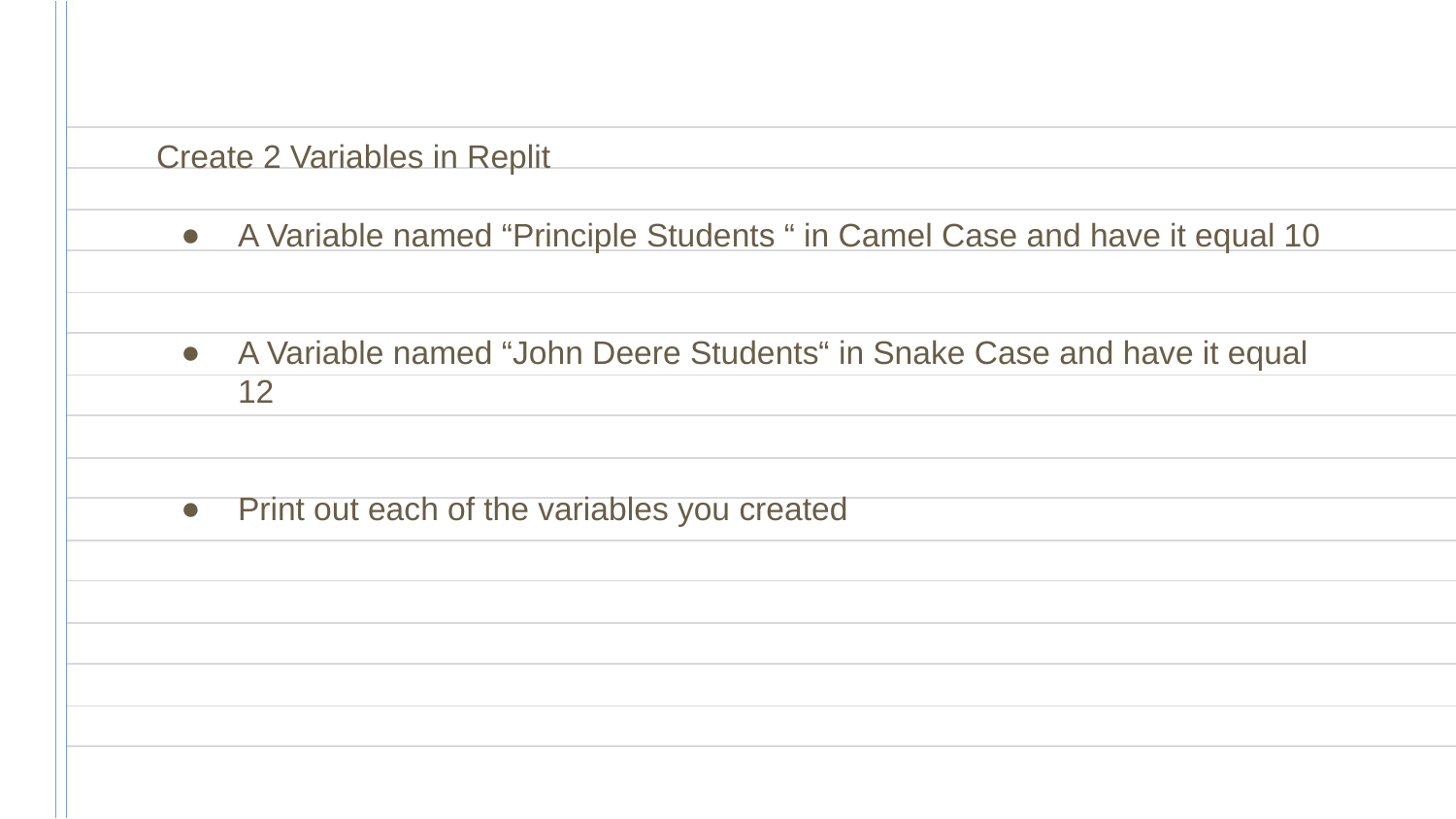

Create 2 Variables in Replit

A Variable named “Principle Students “ in Camel Case and have it equal 10

A Variable named “John Deere Students“ in Snake Case and have it equal 12

Print out each of the variables you created